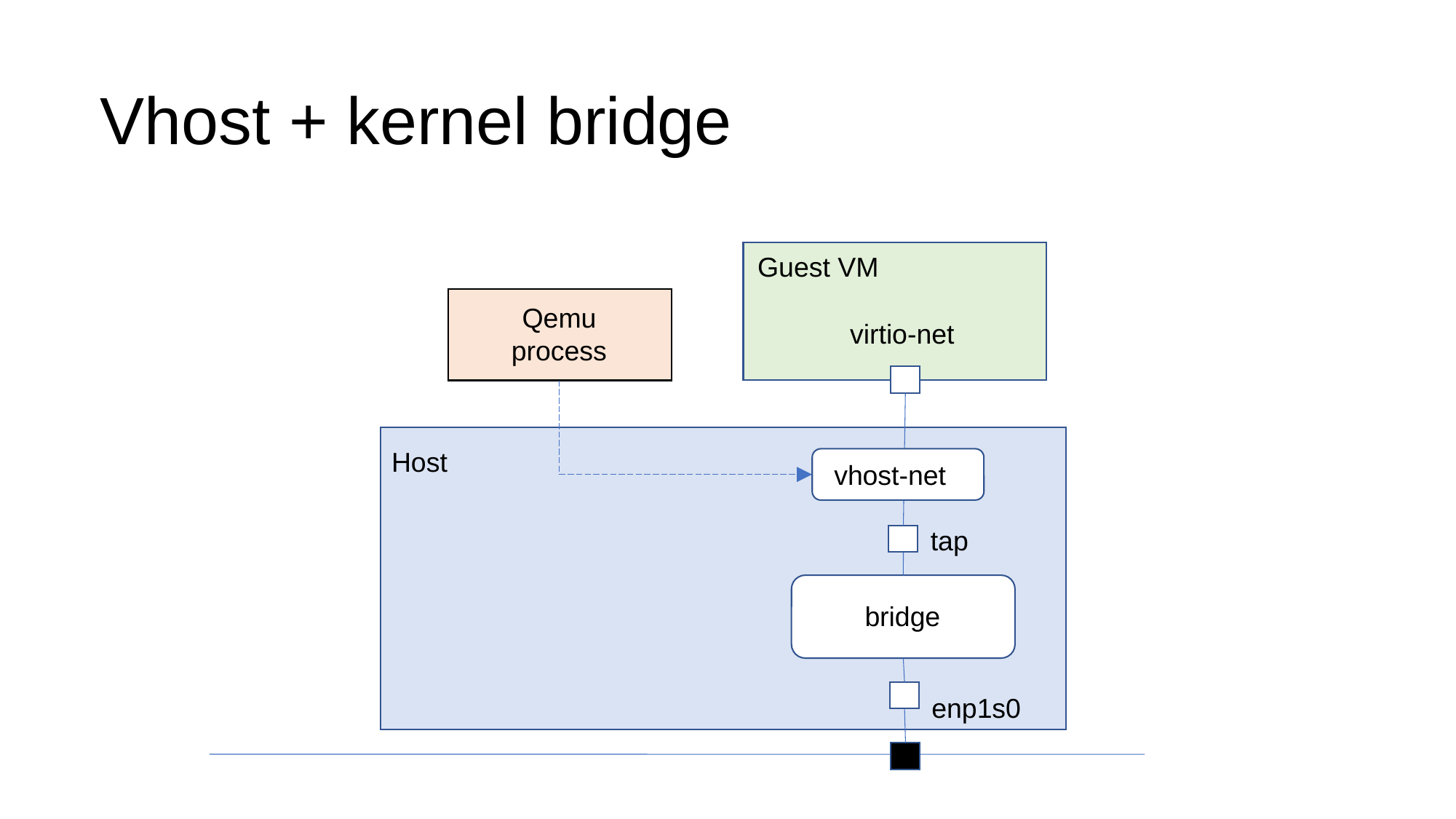

# Vhost + kernel bridge

Guest VM

Qemu
process

virtio-net

Host

vhost-net
tap

bridge

enp1s0